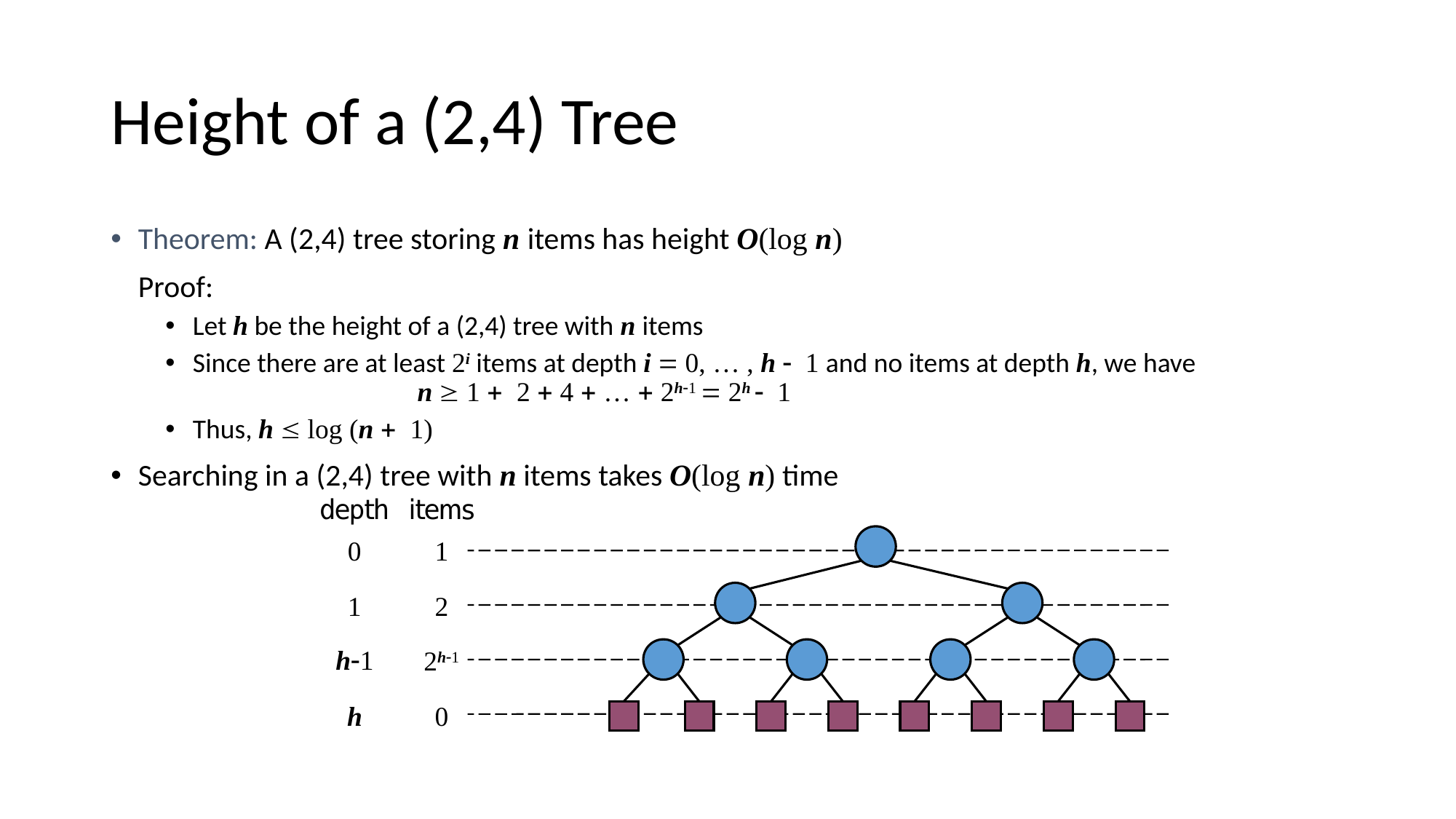

# Height of a (2,4) Tree
Theorem: A (2,4) tree storing n items has height O(log n)
	Proof:
Let h be the height of a (2,4) tree with n items
Since there are at least 2i items at depth i = 0, … , h − 1 and no items at depth h, we have
		 n ≥ 1 + 2 + 4 + … + 2h−1 = 2h − 1
Thus, h ≤ log (n + 1)
Searching in a (2,4) tree with n items takes O(log n) time
depth
items

0
1

1
2

h−1
2h−1

h
0